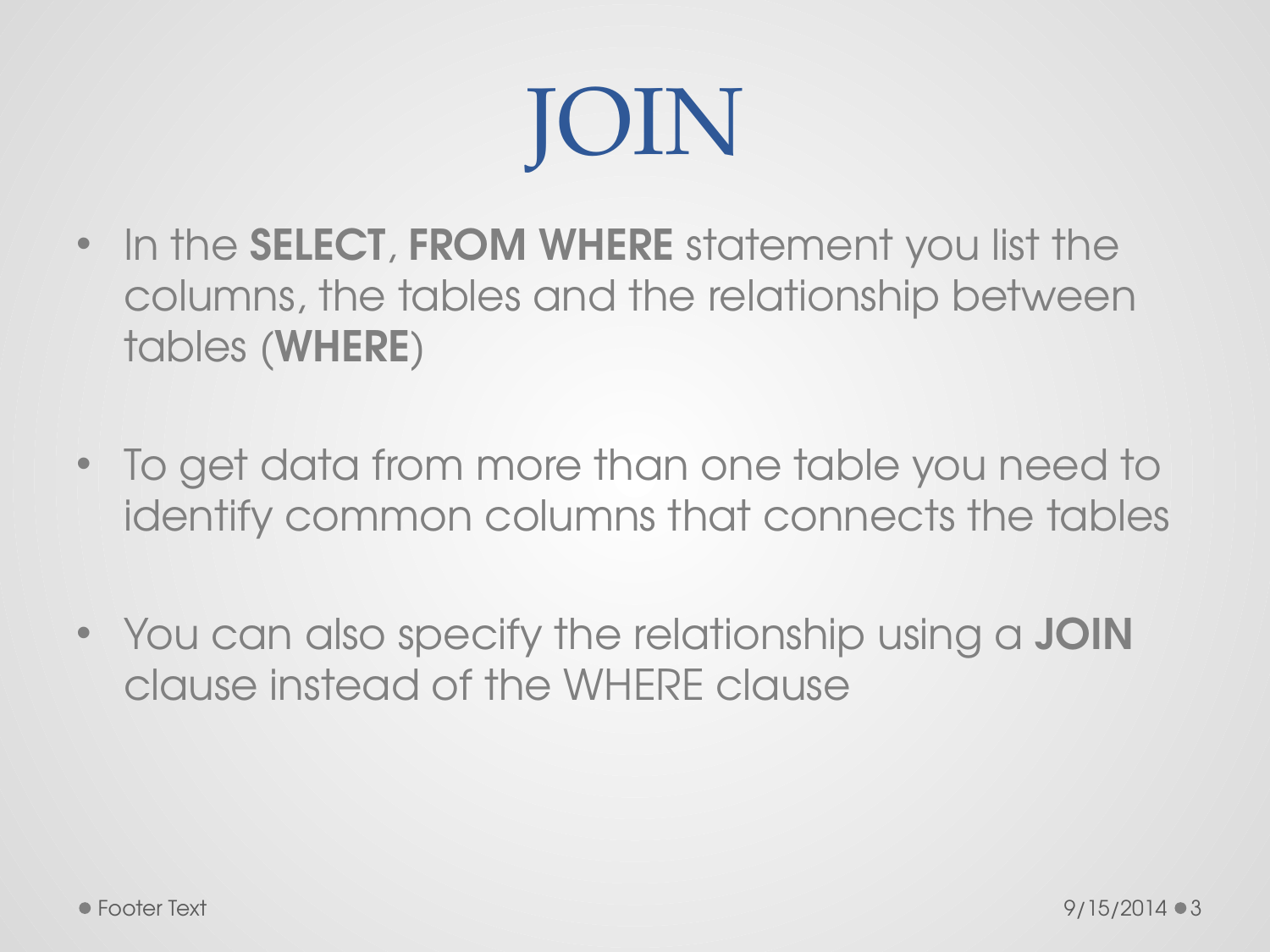

# JOIN
In the SELECT, FROM WHERE statement you list the columns, the tables and the relationship between tables (WHERE)

To get data from more than one table you need to identify common columns that connects the tables

You can also specify the relationship using a JOIN clause instead of the WHERE clause

Footer Text
9/15/2014
3